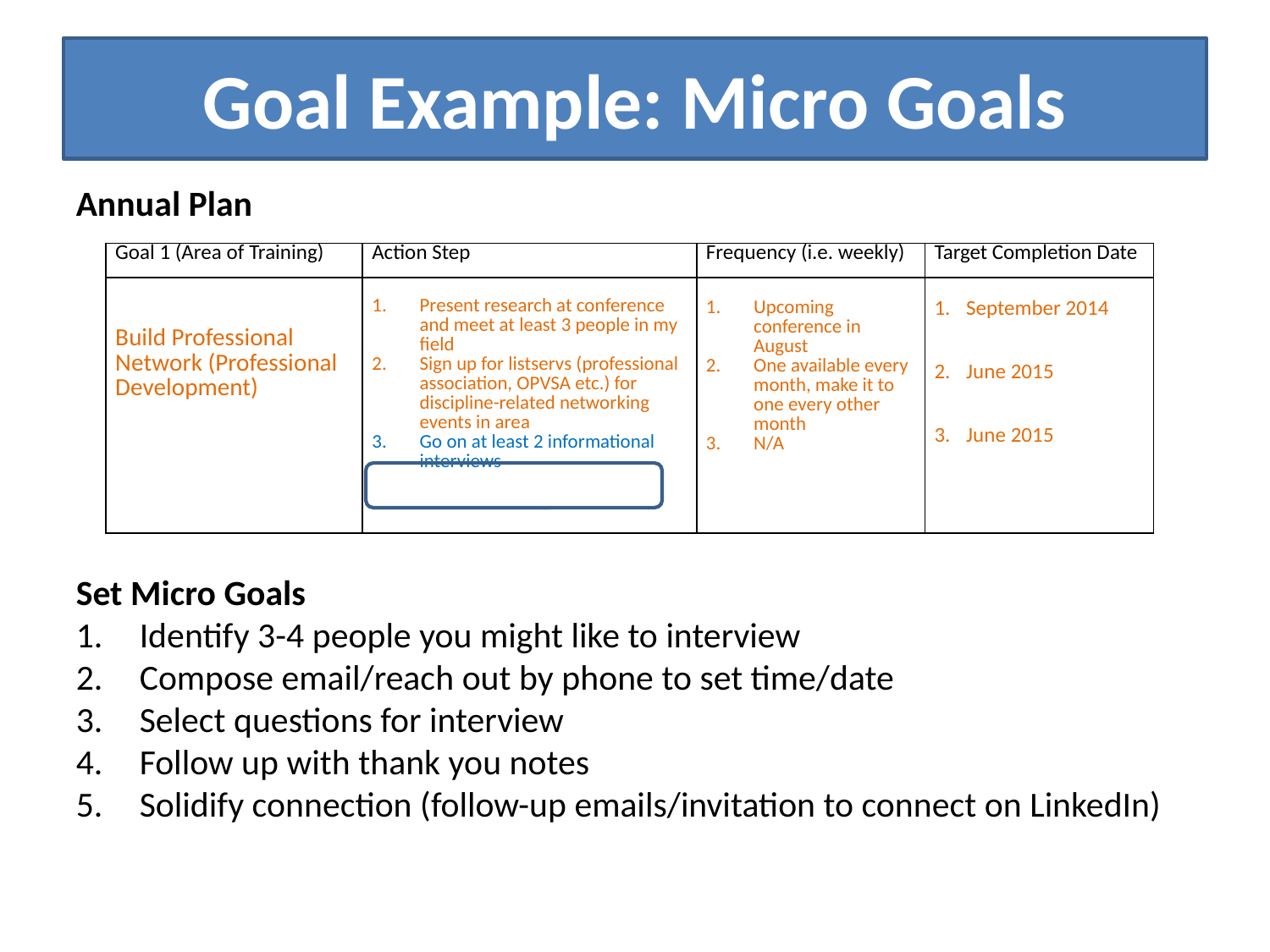

# Goal Example: Micro Goals
Annual Plan

Set Micro Goals
Identify 3-4 people you might like to interview
Compose email/reach out by phone to set time/date
Select questions for interview
Follow up with thank you notes
Solidify connection (follow-up emails/invitation to connect on LinkedIn)

| Goal 1 (Area of Training) | Action Step | Frequency (i.e. weekly) | Target Completion Date |
| --- | --- | --- | --- |
| Build Professional Network (Professional Development) | Present research at conference and meet at least 3 people in my field Sign up for listservs (professional association, OPVSA etc.) for discipline-related networking events in area Go on at least 2 informational interviews | Upcoming conference in August One available every month, make it to one every other month N/A | September 2014 June 2015 June 2015 |